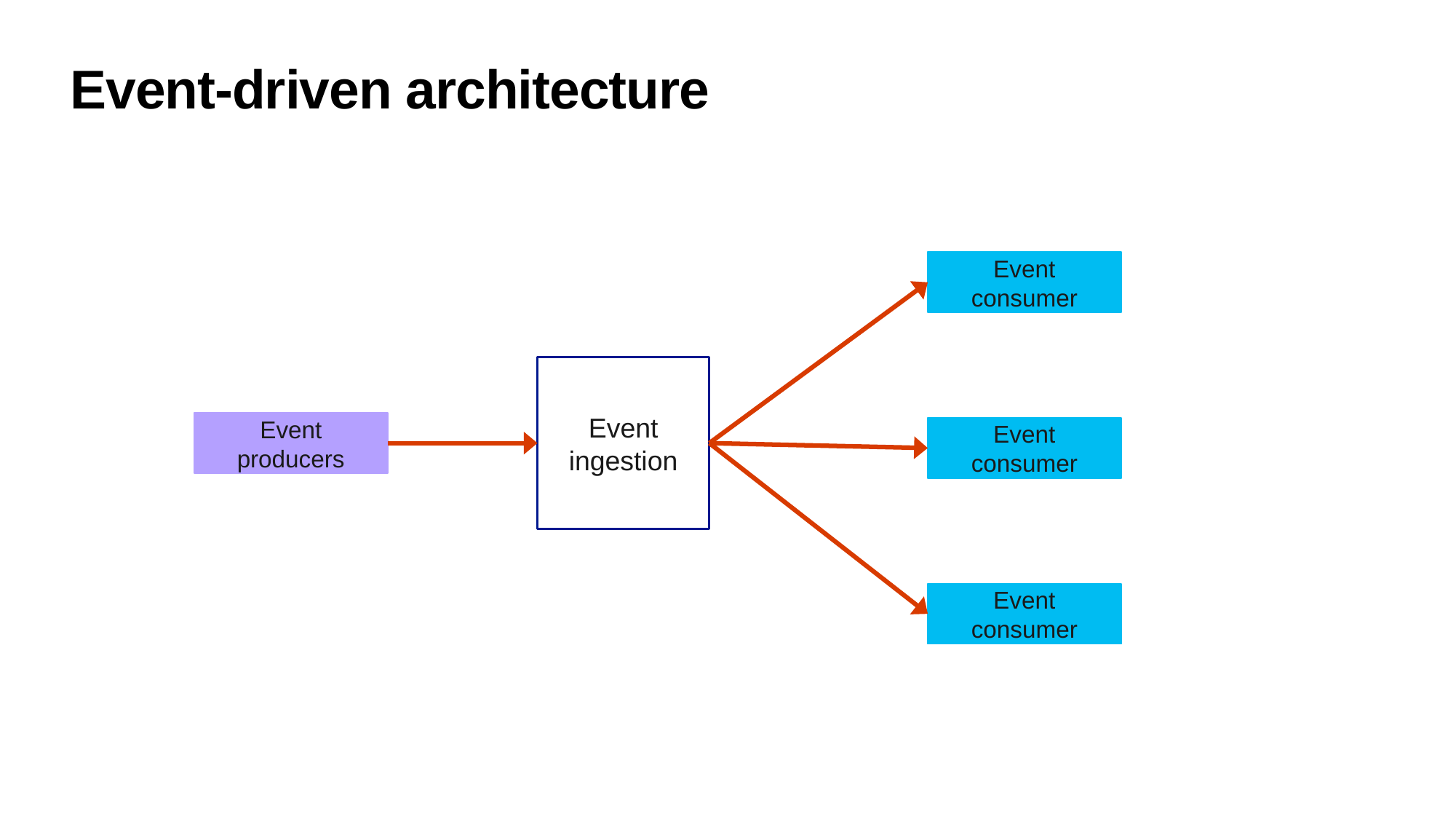

# Event-driven architecture
Event consumer
Event ingestion
Event producers
Event consumer
Event consumer